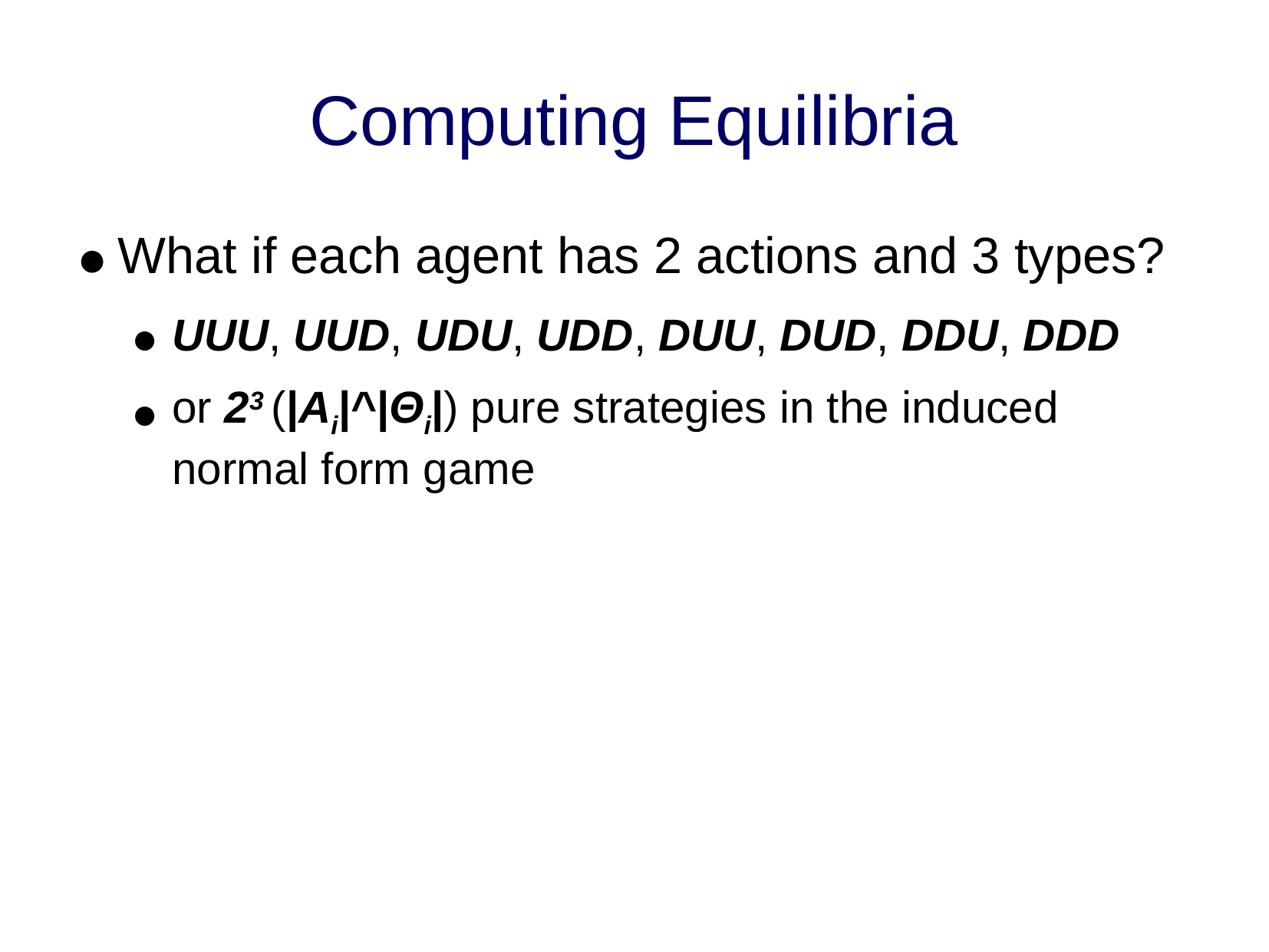

Computing Equilibria
What if each agent has 2 actions and 3 types?
UUU, UUD, UDU, UDD, DUU, DUD, DDU, DDD
or 23 (|Ai|^|Θi|) pure strategies in the induced normal form game